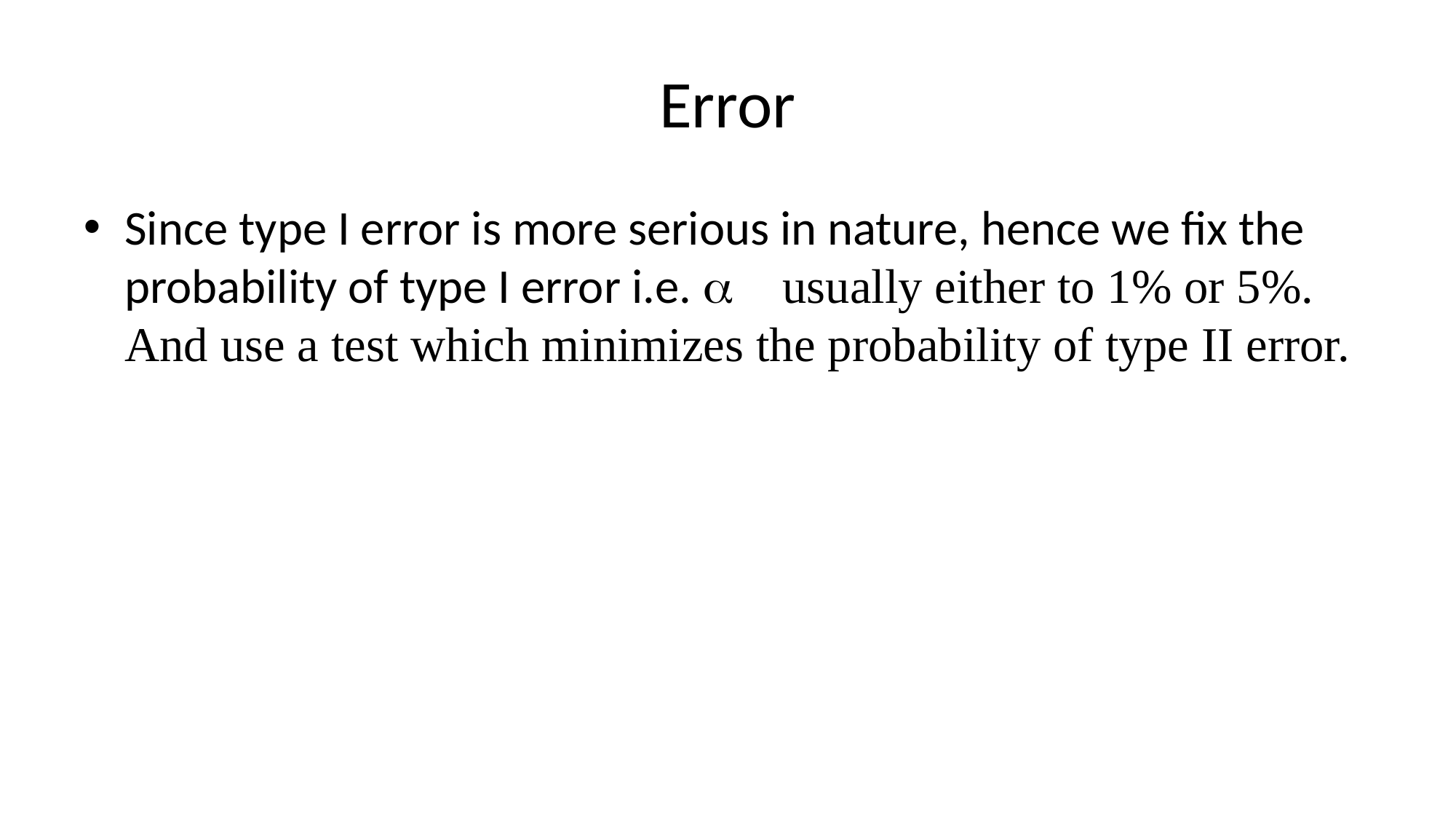

# Error
Since type I error is more serious in nature, hence we fix the probability of type I error i.e. α  usually either to 1% or 5%. And use a test which minimizes the probability of type II error.